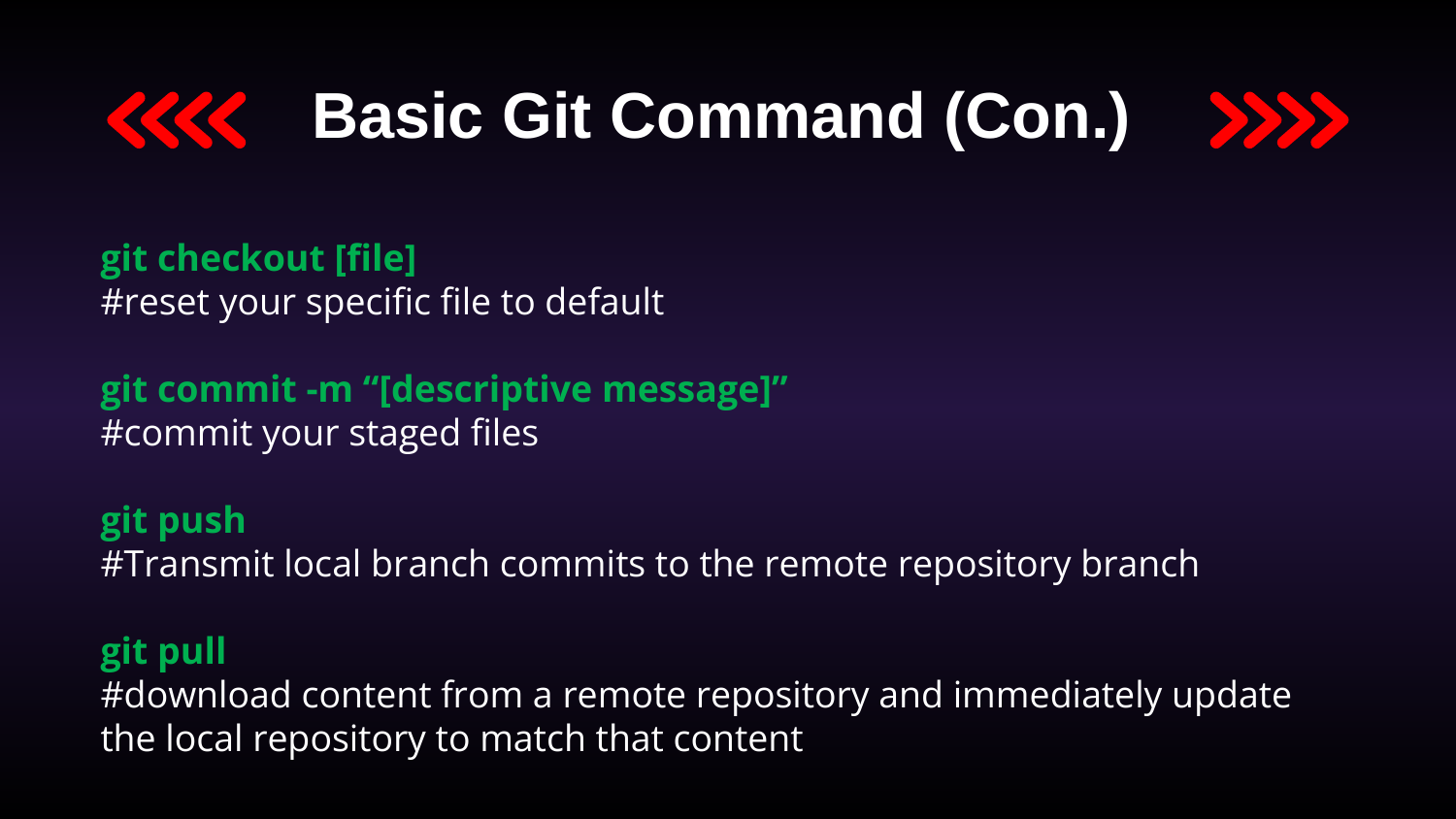

Basic Git Command (Con.)

git checkout [file]
#reset your specific file to default

git commit -m “[descriptive message]”
#commit your staged files

git push
#Transmit local branch commits to the remote repository branch

git pull
#download content from a remote repository and immediately update the local repository to match that content